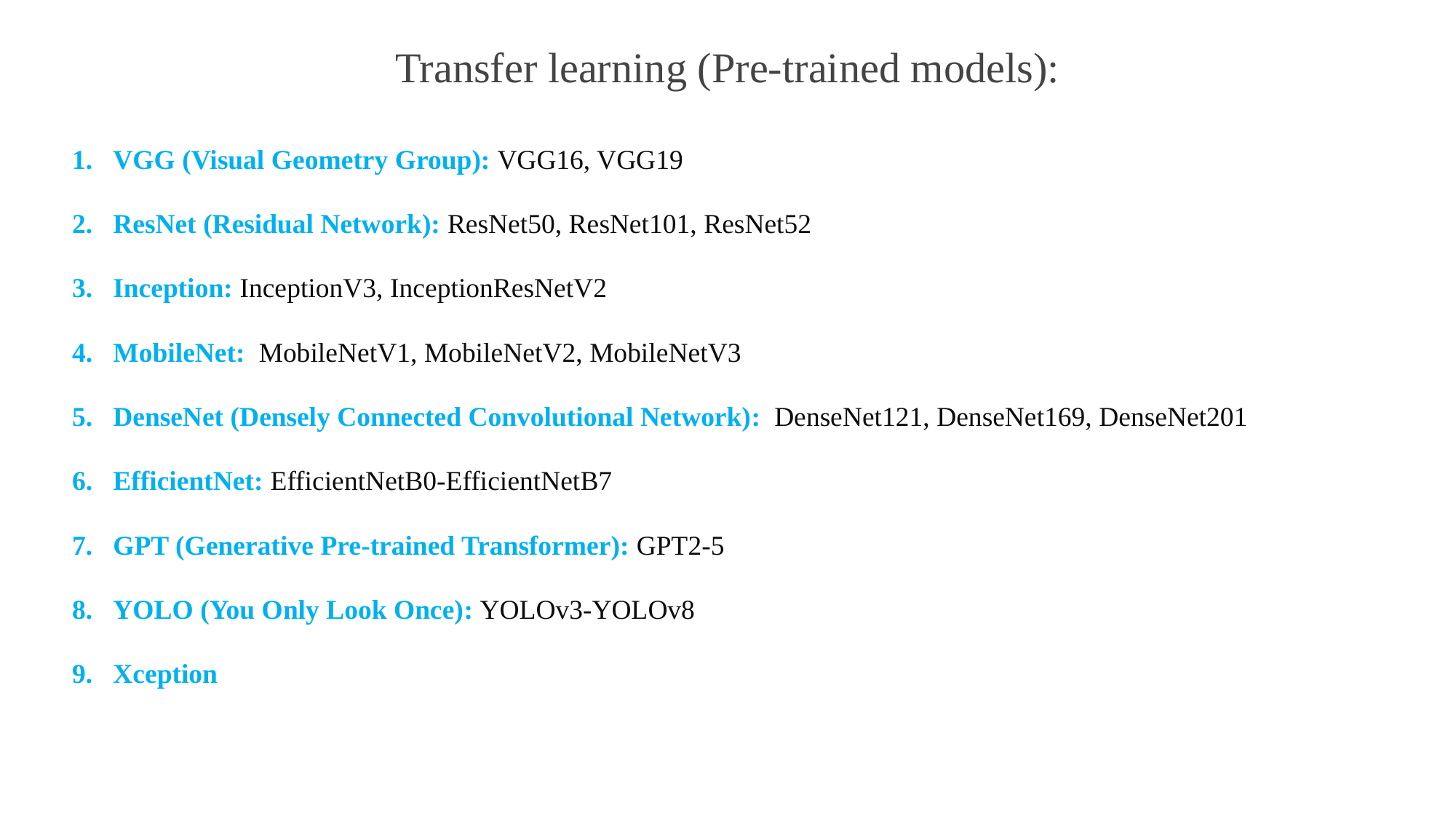

# Transfer learning (Pre-trained models):
VGG (Visual Geometry Group): VGG16, VGG19
ResNet (Residual Network): ResNet50, ResNet101, ResNet52
Inception: InceptionV3, InceptionResNetV2
MobileNet:  MobileNetV1, MobileNetV2, MobileNetV3
DenseNet (Densely Connected Convolutional Network):  DenseNet121, DenseNet169, DenseNet201
EfficientNet: EfficientNetB0-EfficientNetB7
GPT (Generative Pre-trained Transformer): GPT2-5
YOLO (You Only Look Once): YOLOv3-YOLOv8
Xception